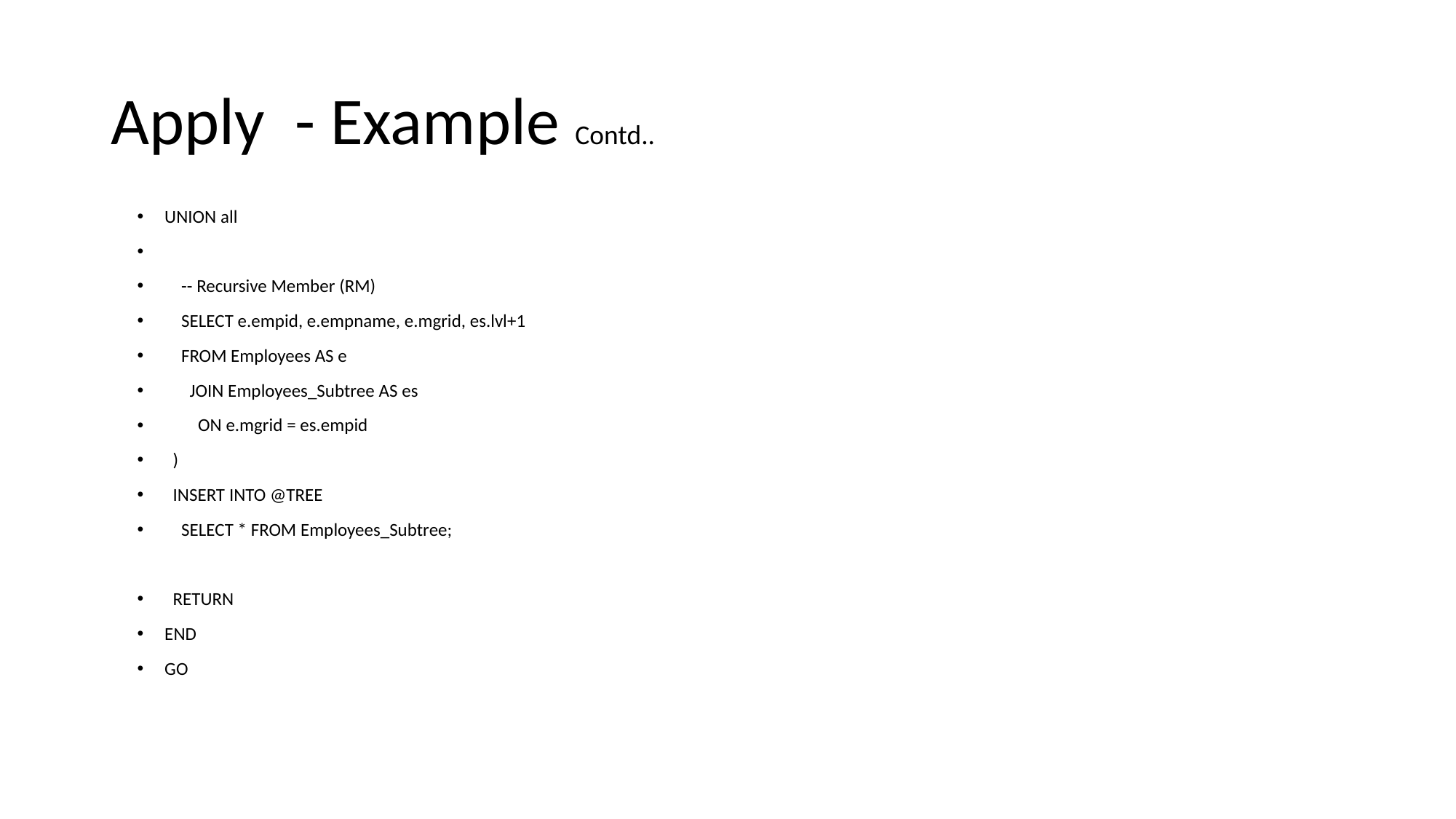

# Apply  - Example Contd..
UNION all

    -- Recursive Member (RM)
    SELECT e.empid, e.empname, e.mgrid, es.lvl+1
    FROM Employees AS e
      JOIN Employees_Subtree AS es
        ON e.mgrid = es.empid
  )
  INSERT INTO @TREE
    SELECT * FROM Employees_Subtree;

  RETURN
END
GO